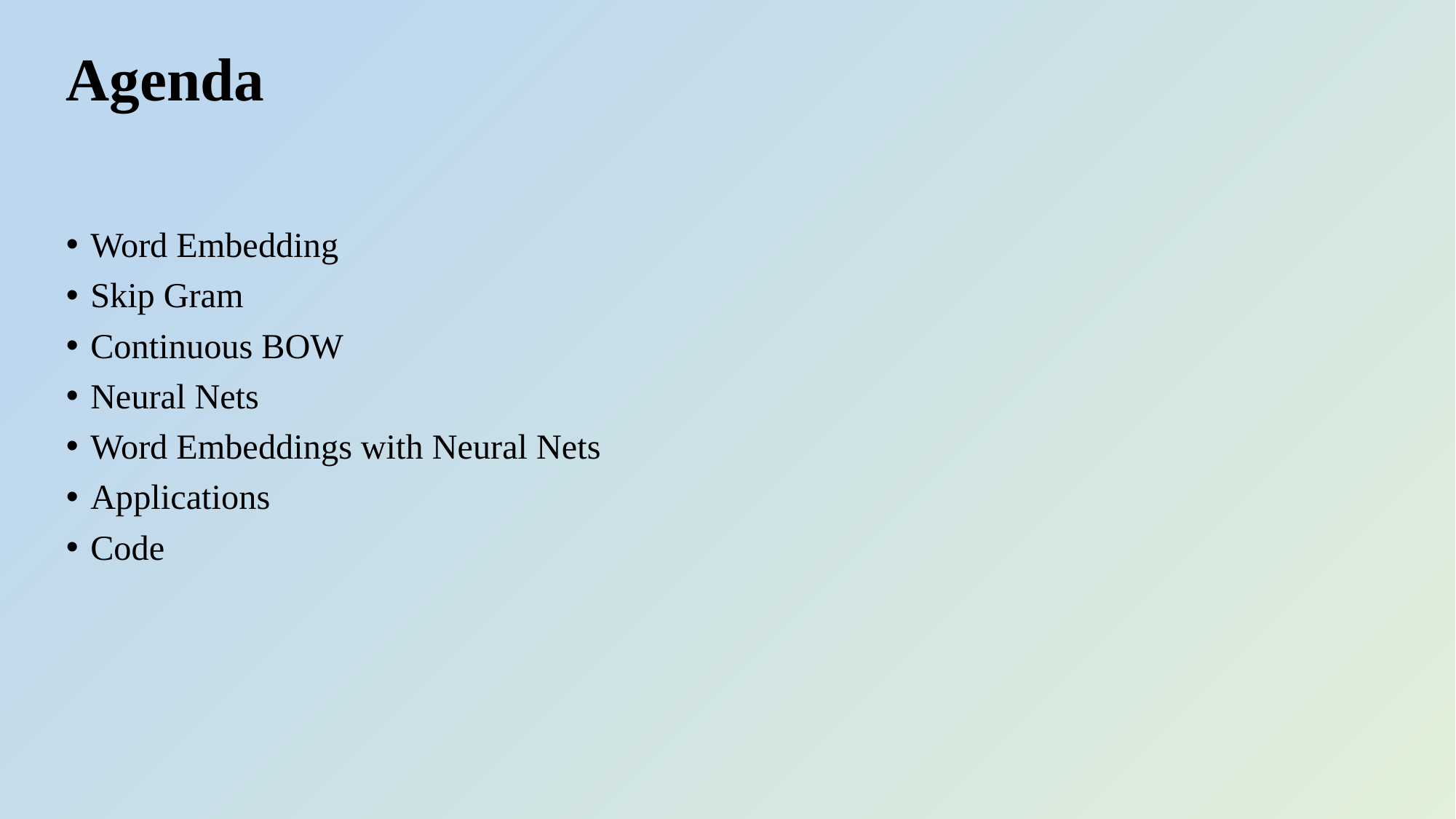

# Agenda

Word Embedding
Skip Gram
Continuous BOW
Neural Nets
Word Embeddings with Neural Nets
Applications
Code